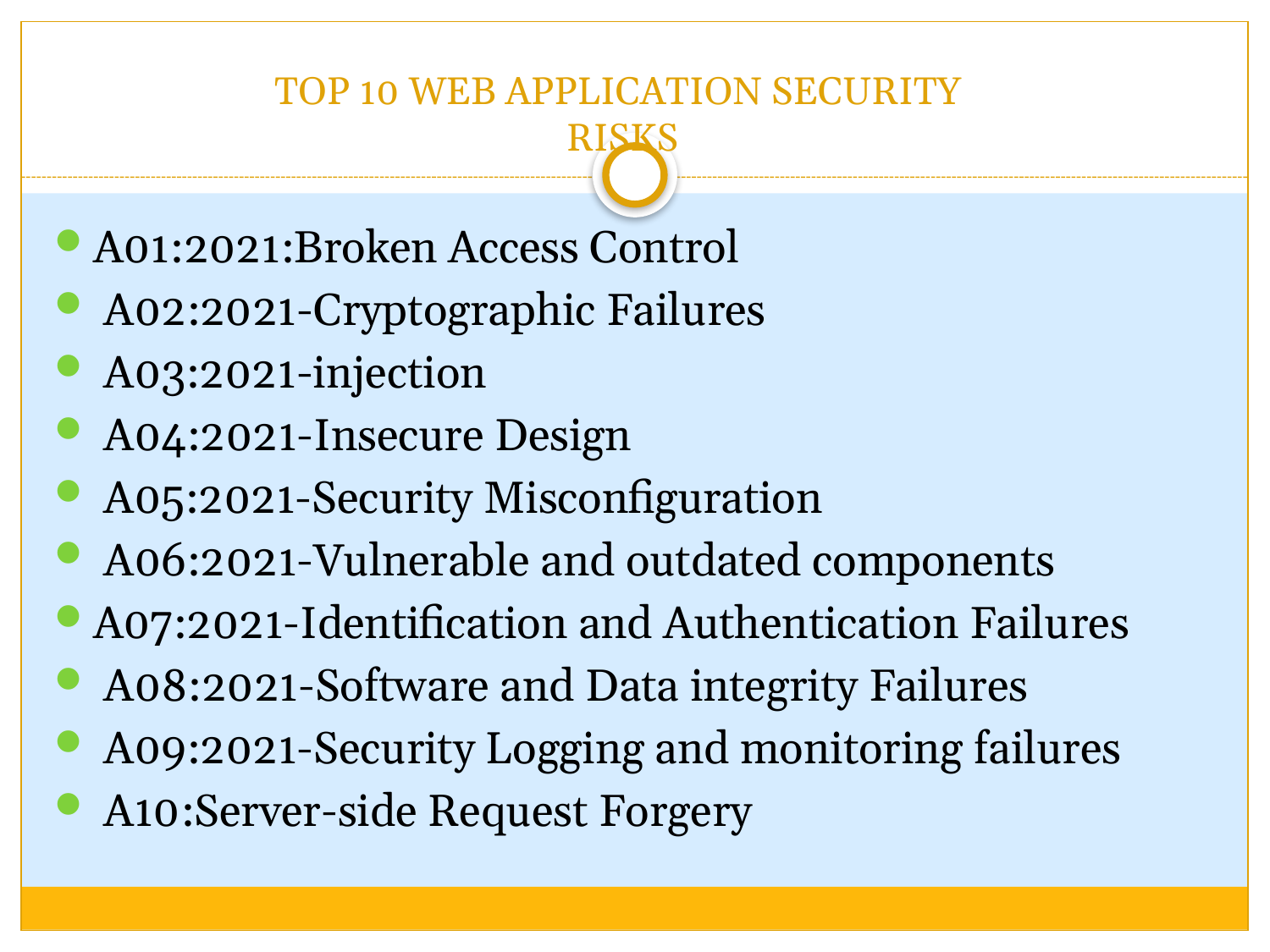

# TOP 10 WEB APPLICATION SECURITY RISKS
A01:2021:Broken Access Control
 A02:2021-Cryptographic Failures
 A03:2021-injection
 A04:2021-Insecure Design
 A05:2021-Security Misconfiguration
 A06:2021-Vulnerable and outdated components
A07:2021-Identification and Authentication Failures
 A08:2021-Software and Data integrity Failures
 A09:2021-Security Logging and monitoring failures
 A10:Server-side Request Forgery